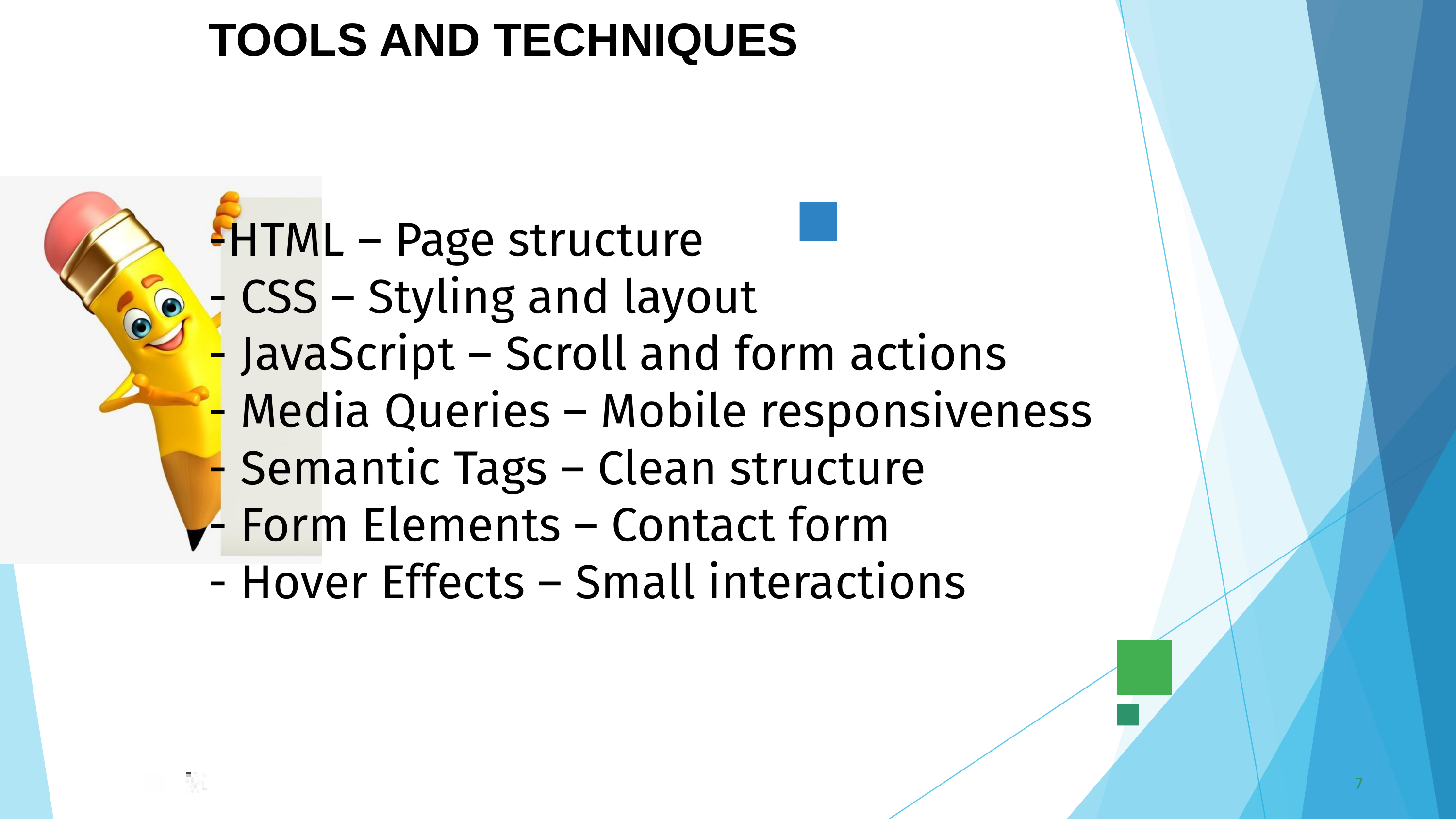

TOOLS AND TECHNIQUES

-HTML – Page structure
- CSS – Styling and layout
- JavaScript – Scroll and form actions
- Media Queries – Mobile responsiveness
- Semantic Tags – Clean structure
- Form Elements – Contact form
- Hover Effects – Small interactions

7